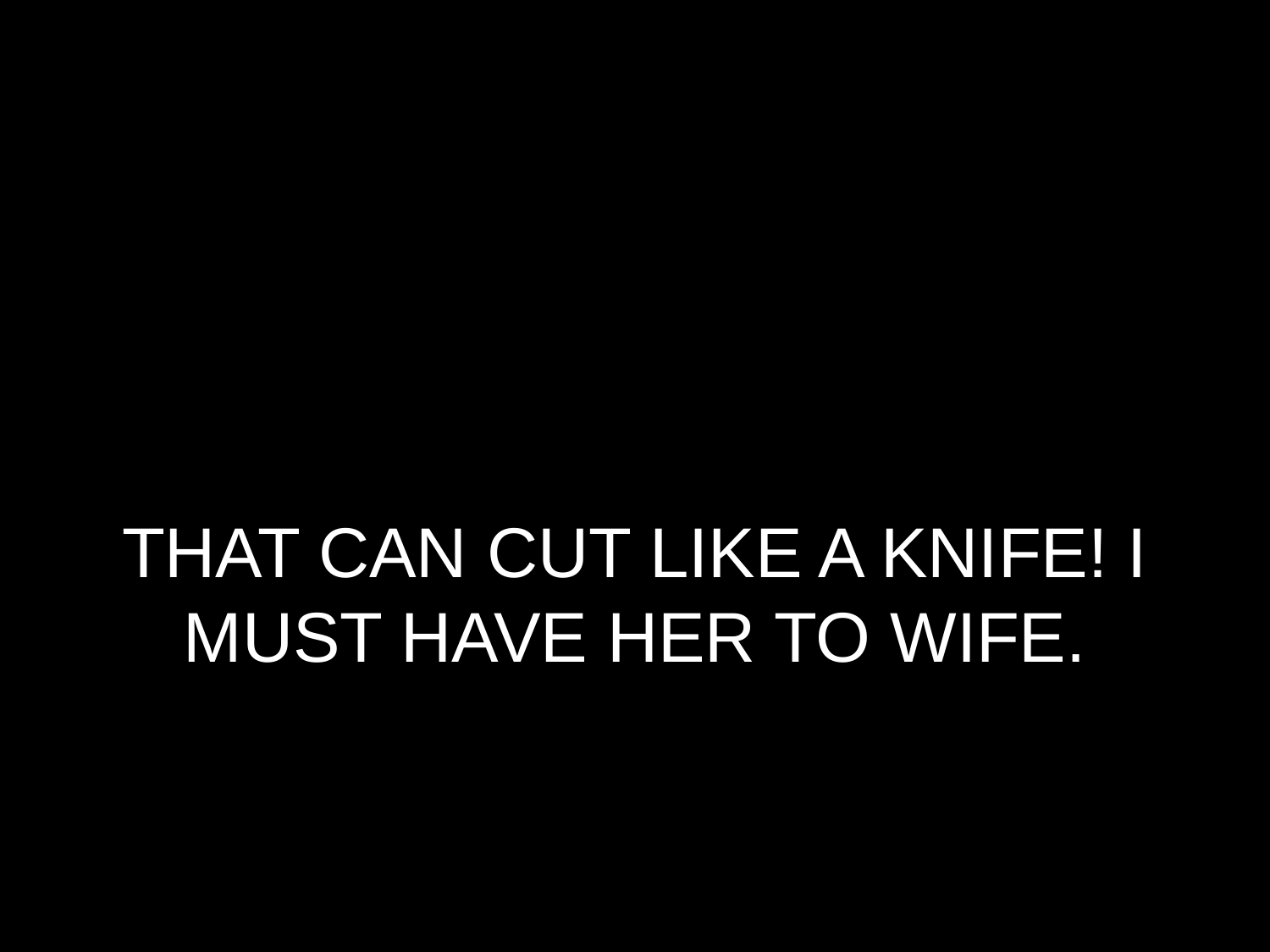

# THAT CAN CUT LIKE A KNIFE! I MUST HAVE HER TO WIFE.